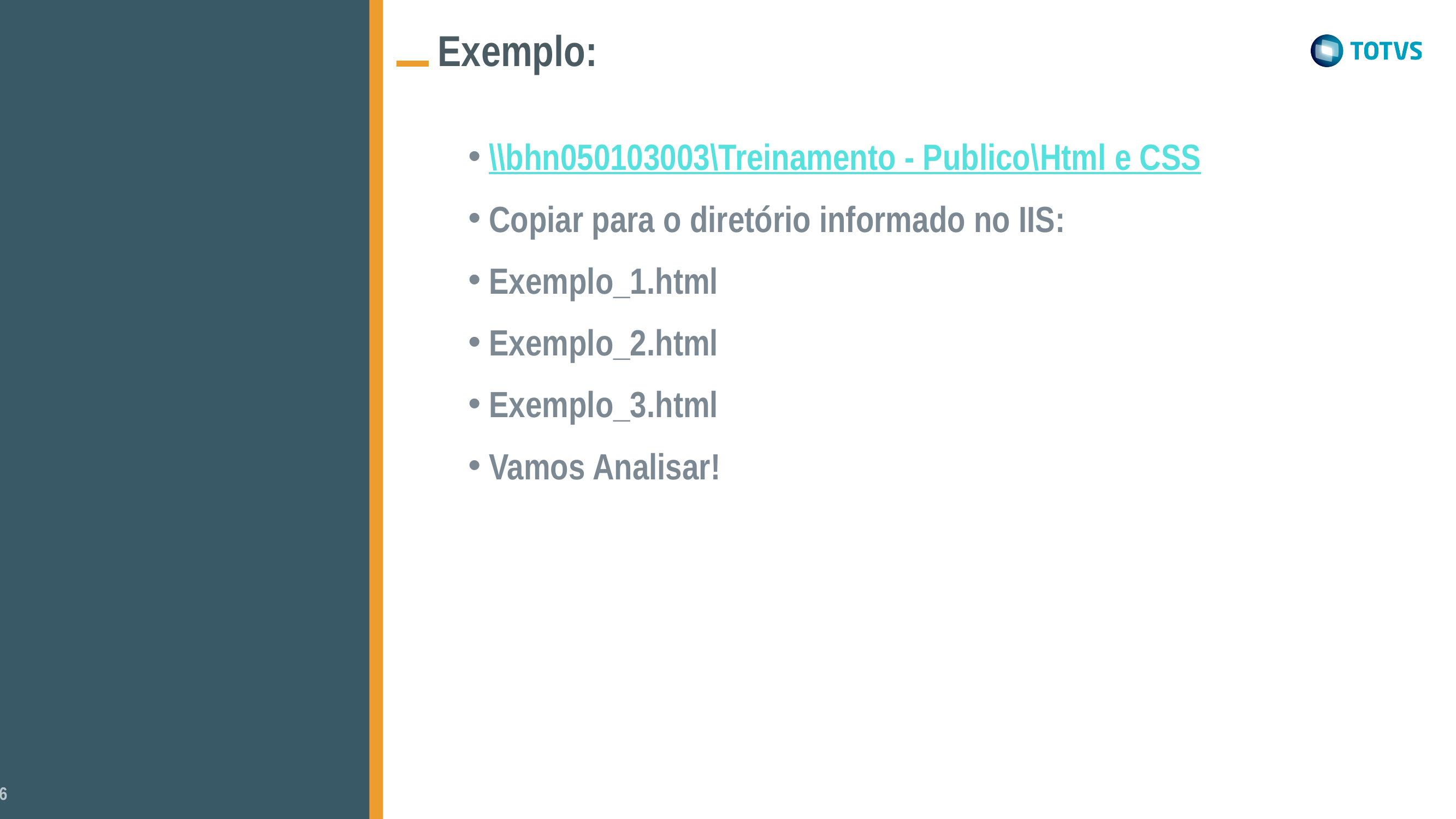

Exemplo:
\\bhn050103003\Treinamento - Publico\Html e CSS
Copiar para o diretório informado no IIS:
Exemplo_1.html
Exemplo_2.html
Exemplo_3.html
Vamos Analisar!